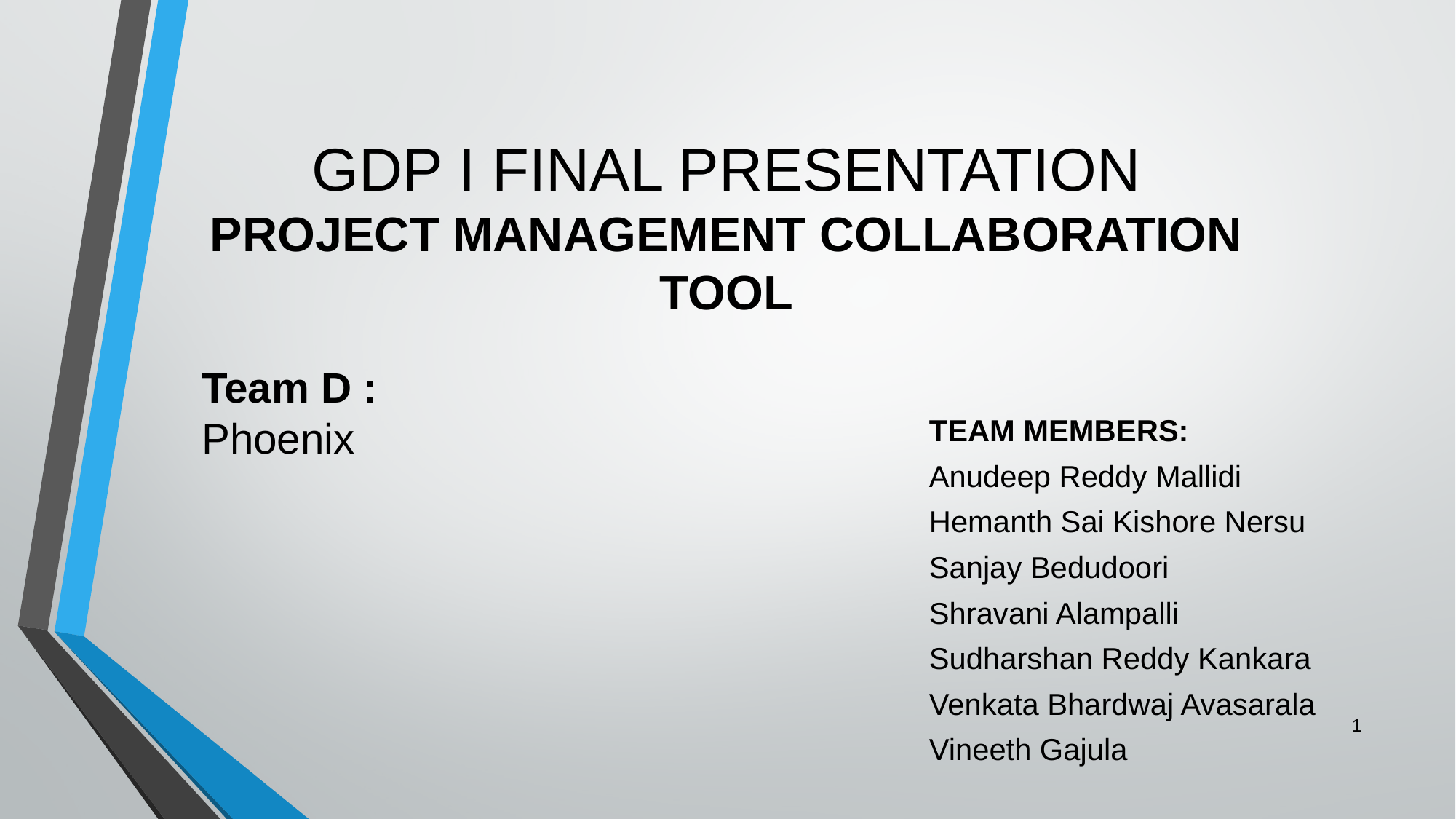

GDP I FINAL PRESENTATION
PROJECT MANAGEMENT COLLABORATION TOOL
Team D : Phoenix
TEAM MEMBERS:
Anudeep Reddy Mallidi
Hemanth Sai Kishore Nersu
Sanjay Bedudoori
Shravani Alampalli
Sudharshan Reddy Kankara
Venkata Bhardwaj Avasarala
Vineeth Gajula
1